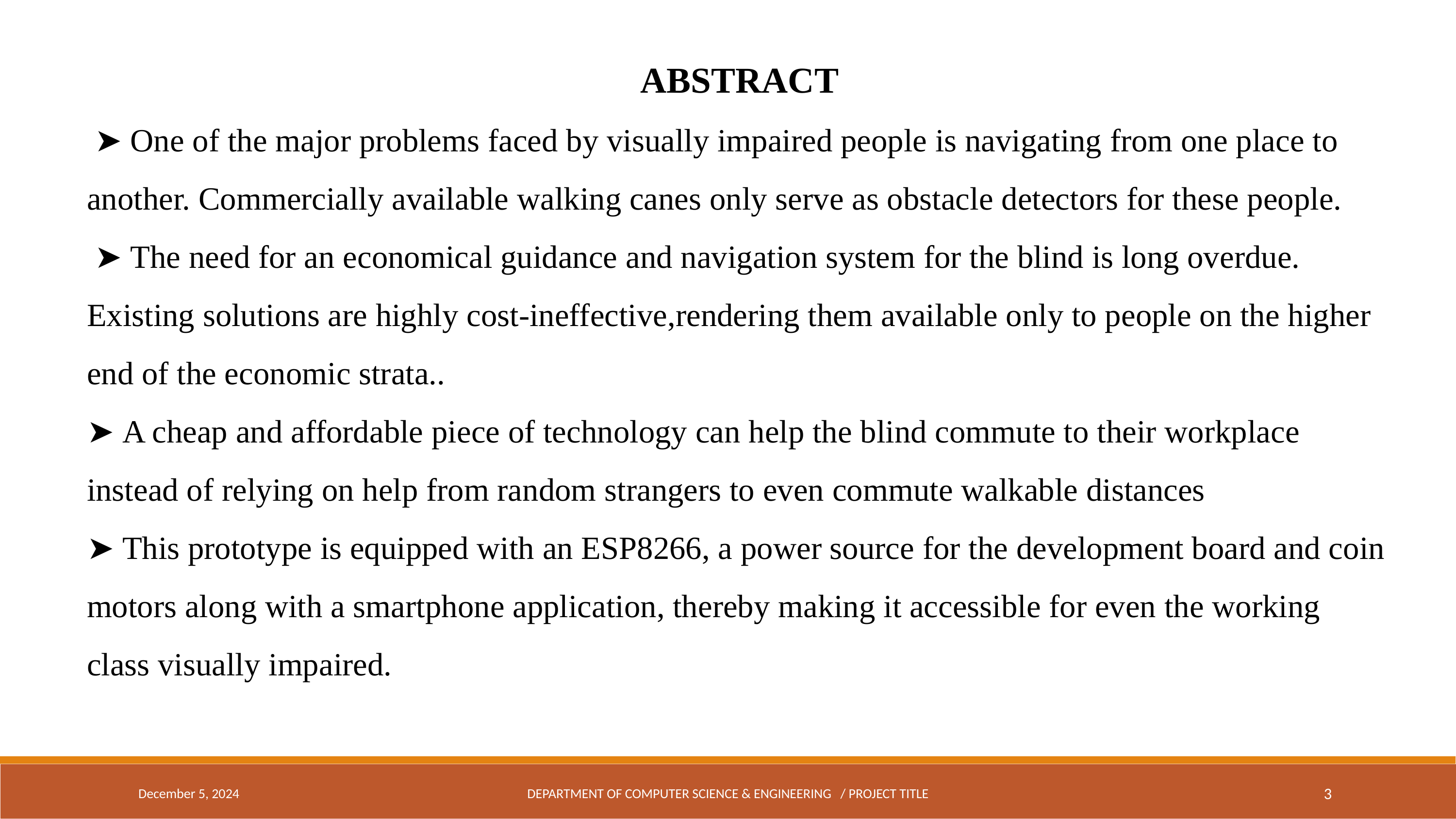

ABSTRACT
 ➤ One of the major problems faced by visually impaired people is navigating from one place to another. Commercially available walking canes only serve as obstacle detectors for these people.
 ➤ The need for an economical guidance and navigation system for the blind is long overdue. Existing solutions are highly cost-ineffective,rendering them available only to people on the higher end of the economic strata..
➤ A cheap and affordable piece of technology can help the blind commute to their workplace instead of relying on help from random strangers to even commute walkable distances
➤ This prototype is equipped with an ESP8266, a power source for the development board and coin motors along with a smartphone application, thereby making it accessible for even the working class visually impaired.

December 5, 2024
DEPARTMENT OF COMPUTER SCIENCE & ENGINEERING   / PROJECT TITLE
3